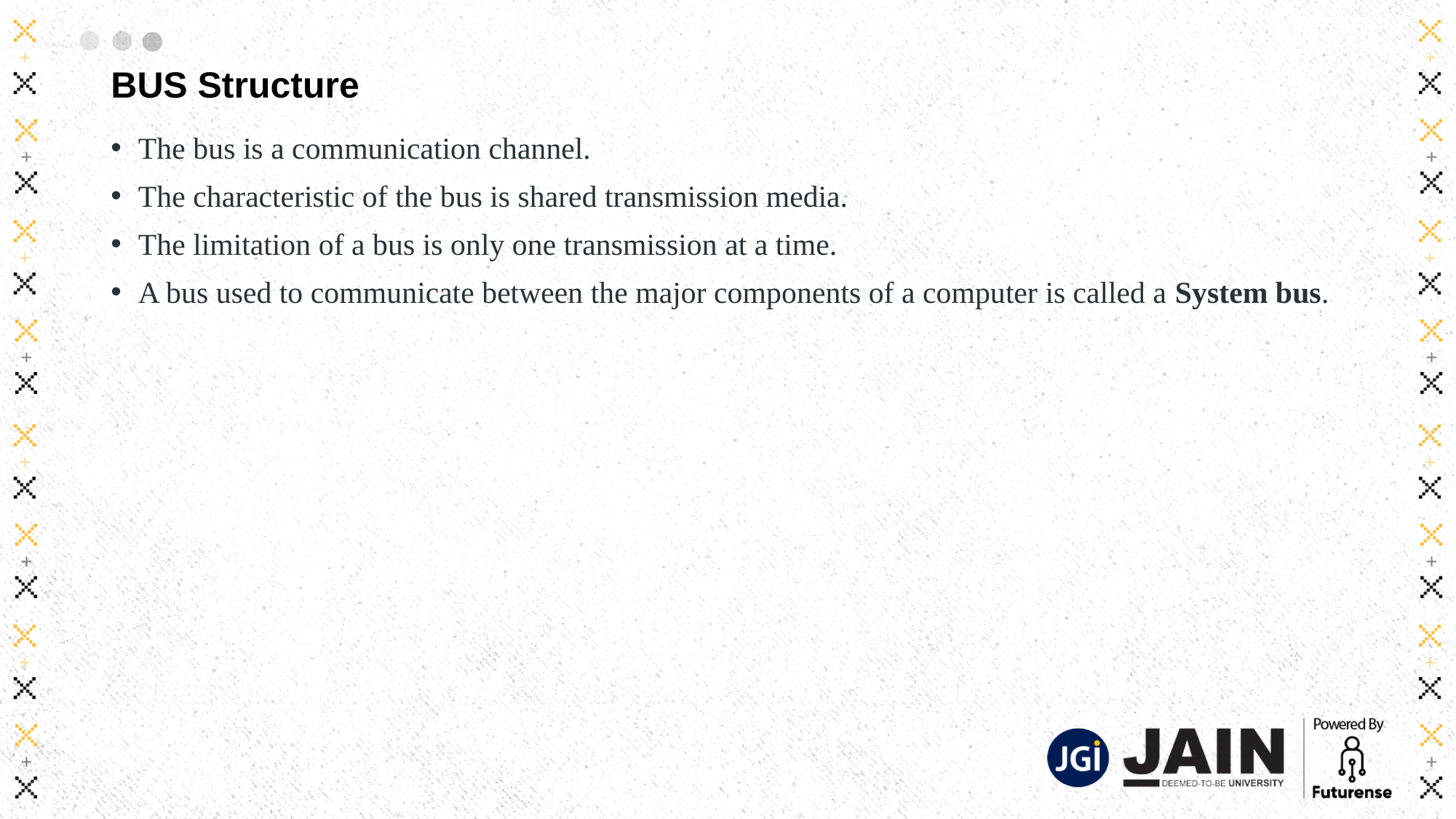

# BUS Structure
The bus is a communication channel.
The characteristic of the bus is shared transmission media.
The limitation of a bus is only one transmission at a time.
A bus used to communicate between the major components of a computer is called a System bus.